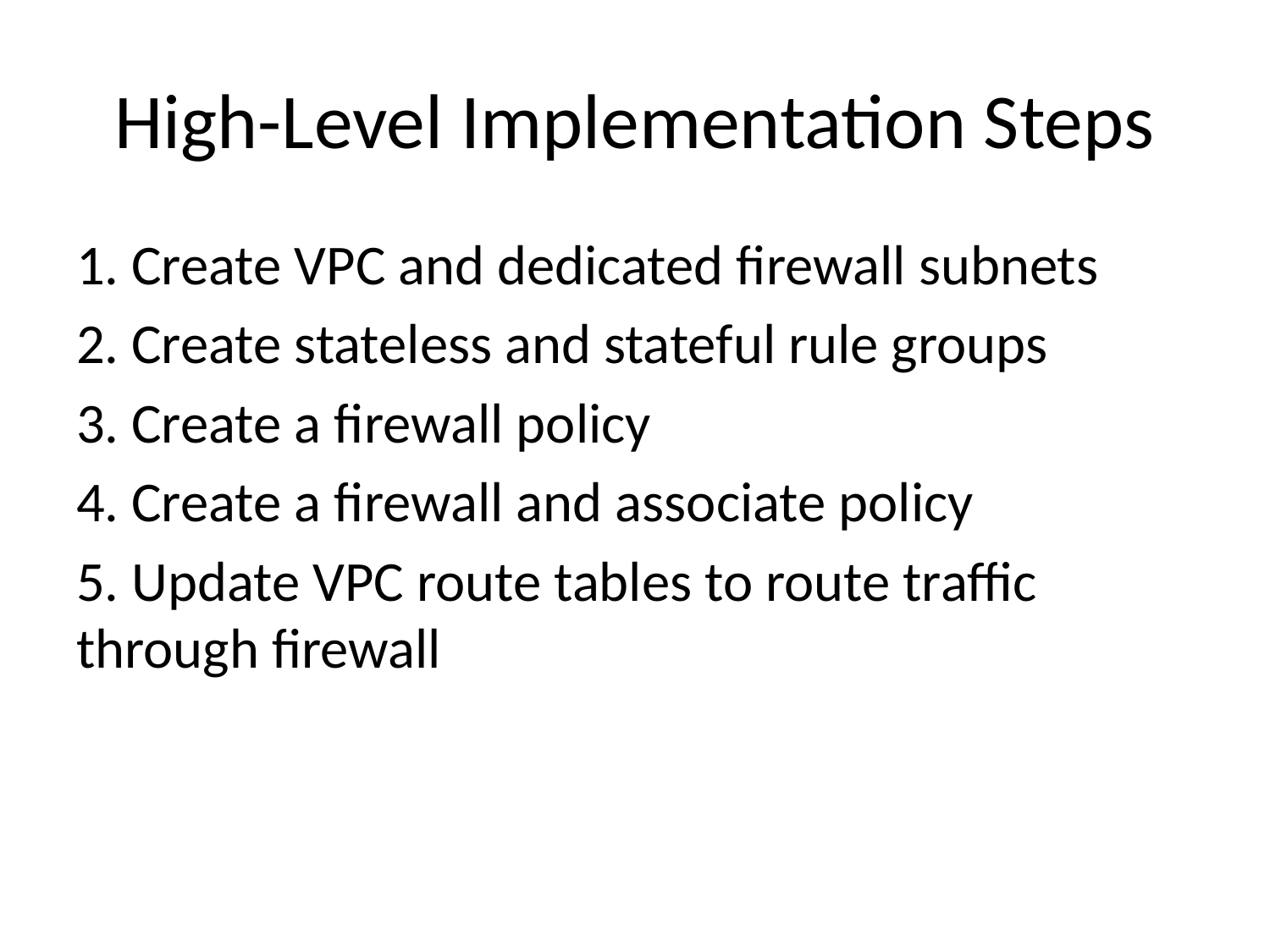

# High-Level Implementation Steps
1. Create VPC and dedicated firewall subnets
2. Create stateless and stateful rule groups
3. Create a firewall policy
4. Create a firewall and associate policy
5. Update VPC route tables to route traffic through firewall